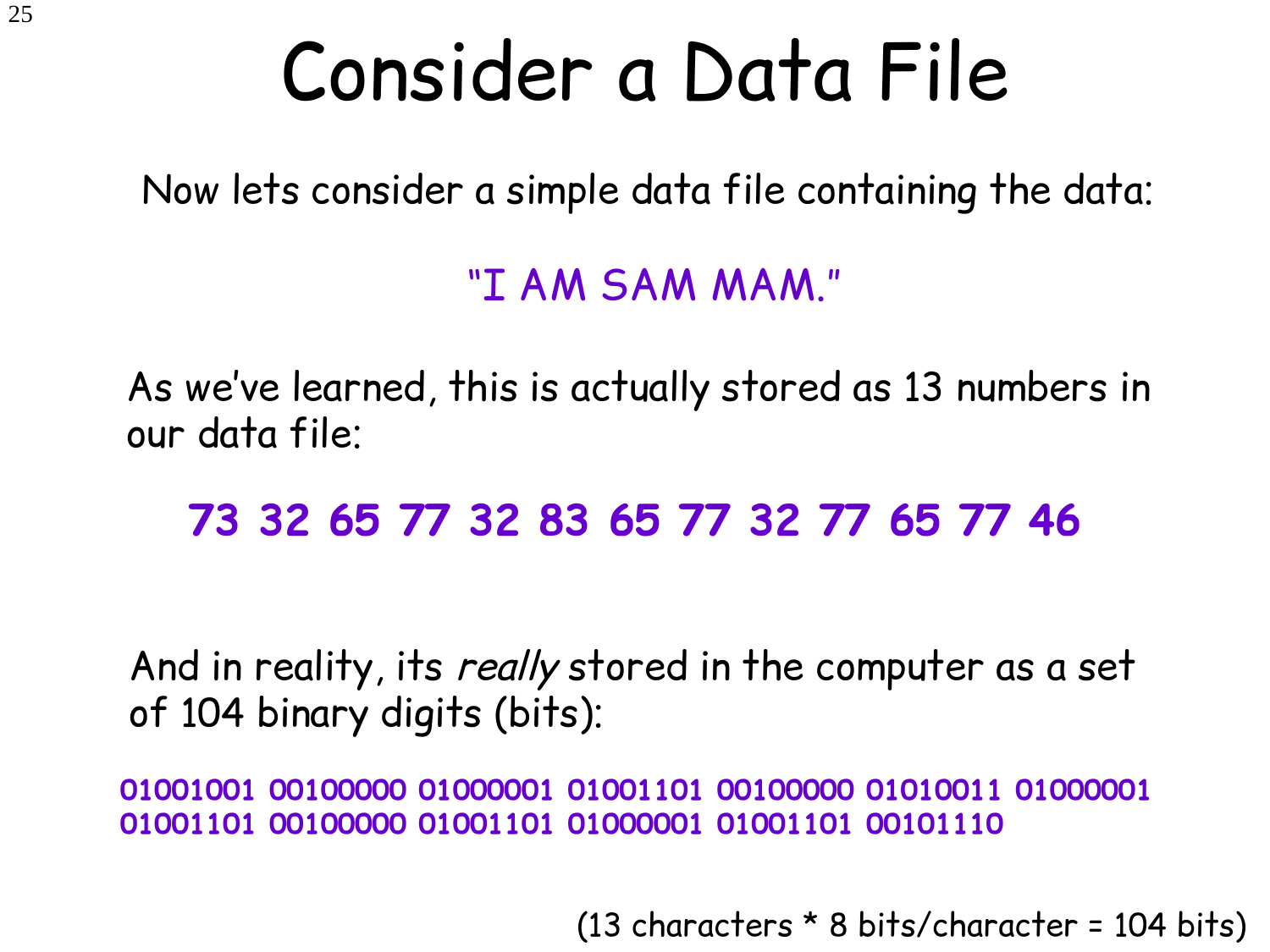

# Consider a Data File
25
Now lets consider a simple data file containing the data:

“I AM SAM MAM.”
As we’ve learned, this is actually stored as 13 numbers in our data file:
73 32 65 77 32 83 65 77 32 77 65 77 46
And in reality, its really stored in the computer as a set of 104 binary digits (bits):
01001001 00100000 01000001 01001101 00100000 01010011 01000001
01001101 00100000 01001101 01000001 01001101 00101110
(13 characters * 8 bits/character = 104 bits)